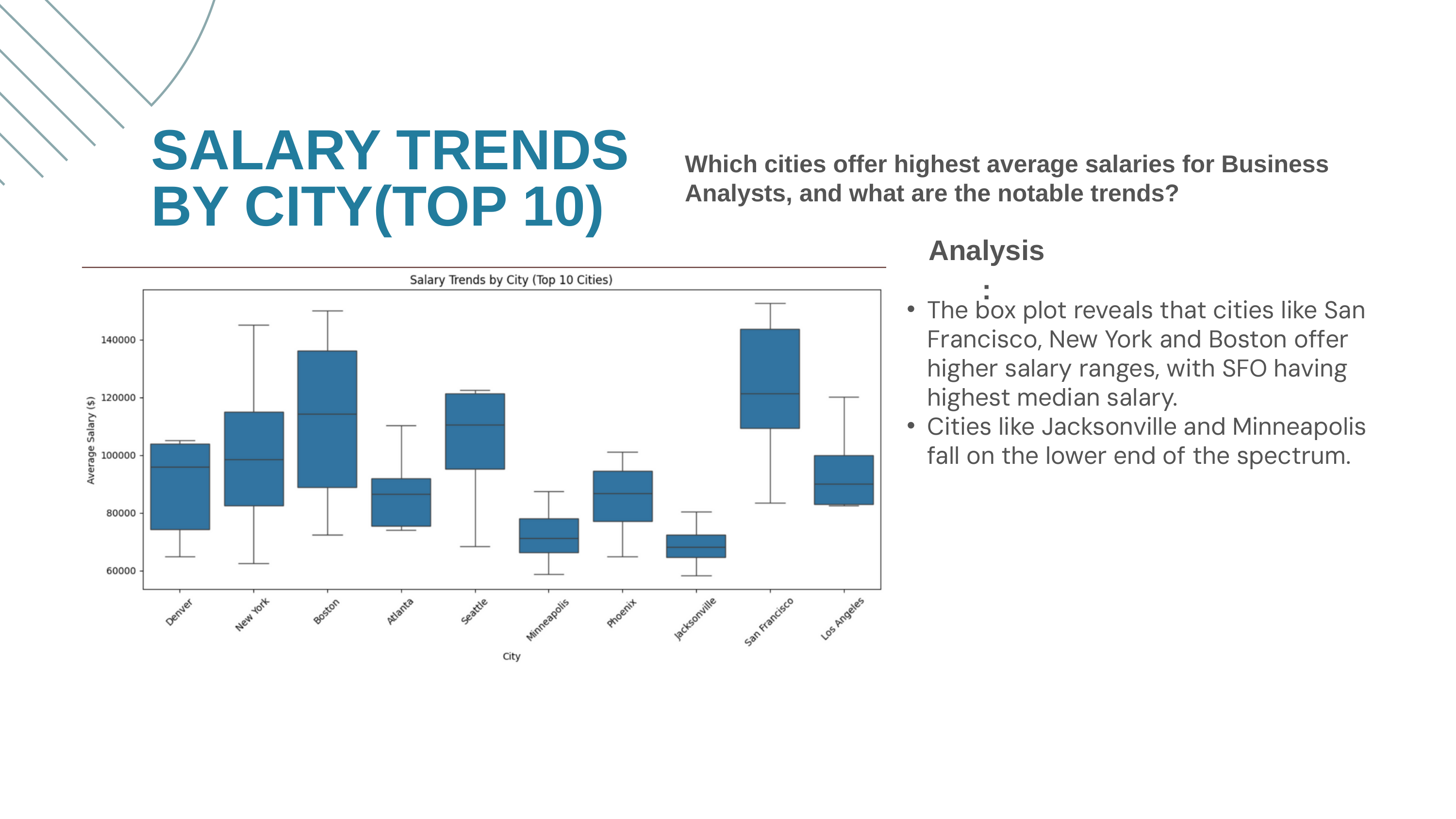

SALARY TRENDS BY CITY(TOP 10)
Which cities offer highest average salaries for Business Analysts, and what are the notable trends?
Analysis:

The box plot reveals that cities like San Francisco, New York and Boston offer higher salary ranges, with SFO having highest median salary.
Cities like Jacksonville and Minneapolis fall on the lower end of the spectrum.